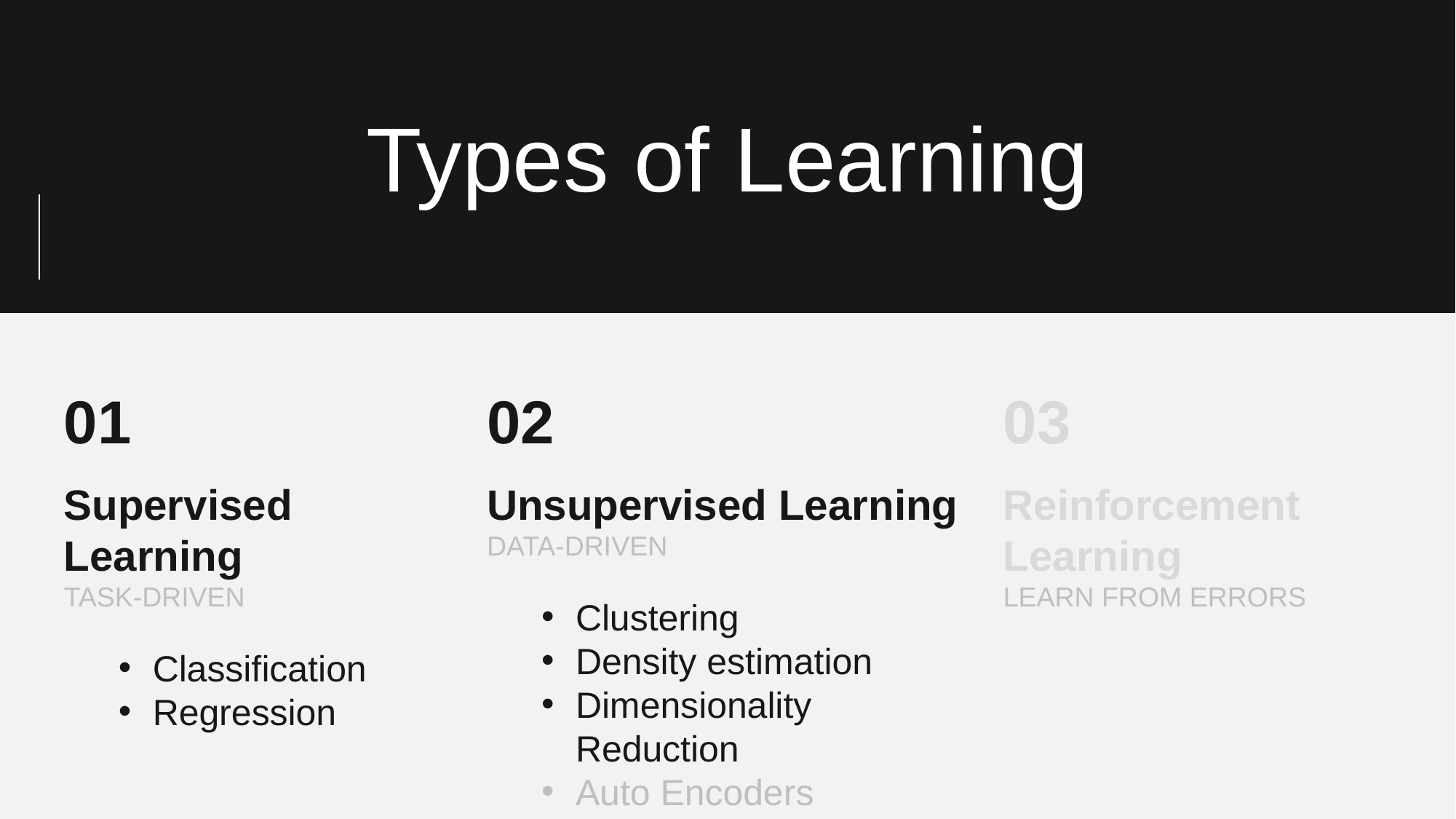

Types of Learning
01

Supervised Learning
TASK-DRIVEN

Classification
Regression
02

Unsupervised Learning
DATA-DRIVEN

Clustering
Density estimation
Dimensionality Reduction
Auto Encoders
03

Reinforcement Learning
LEARN FROM ERRORS